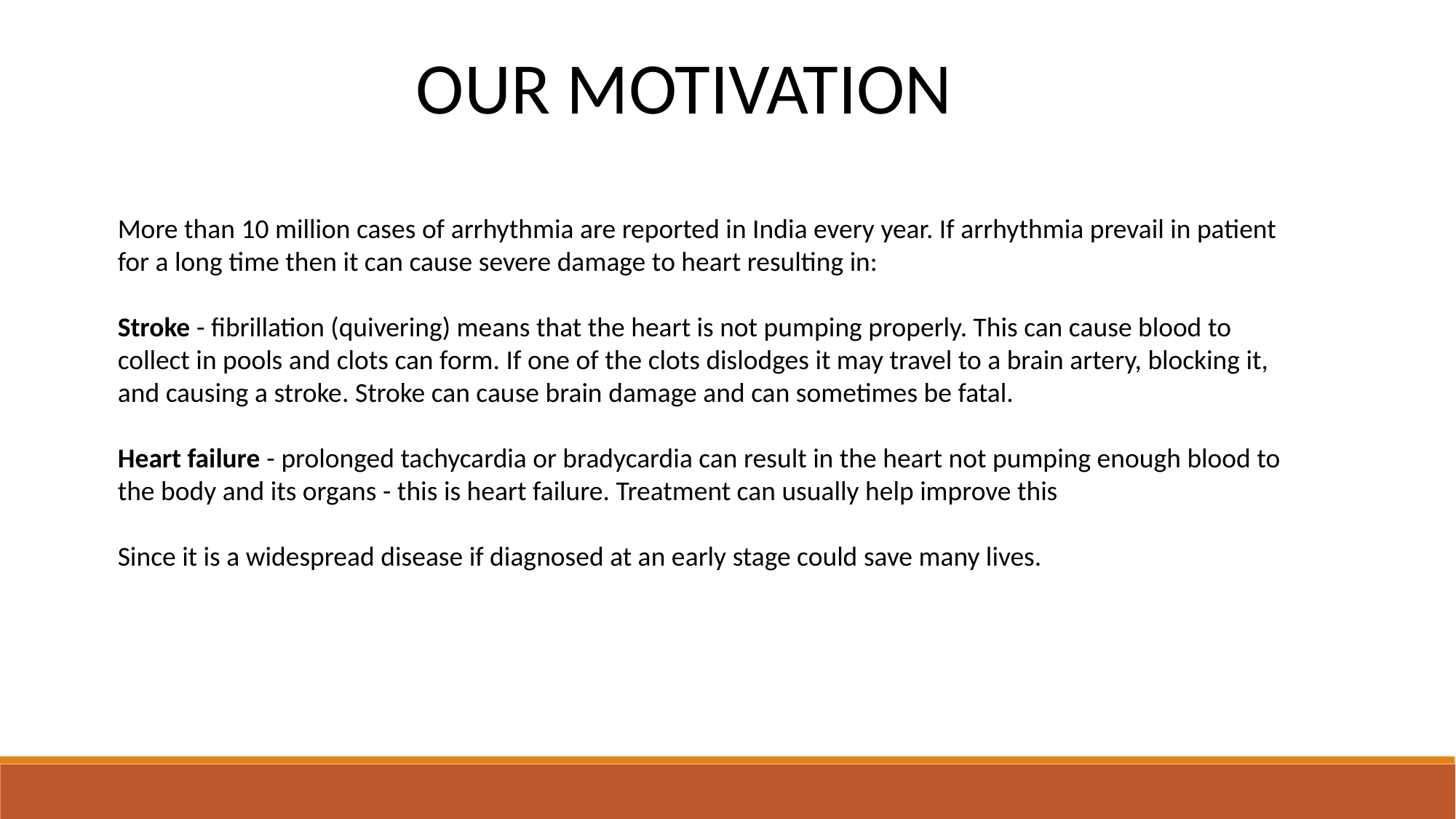

OUR MOTIVATION

More than 10 million cases of arrhythmia are reported in India every year. If arrhythmia prevail in patient for a long time then it can cause severe damage to heart resulting in:

Stroke - fibrillation (quivering) means that the heart is not pumping properly. This can cause blood to collect in pools and clots can form. If one of the clots dislodges it may travel to a brain artery, blocking it, and causing a stroke. Stroke can cause brain damage and can sometimes be fatal.

Heart failure - prolonged tachycardia or bradycardia can result in the heart not pumping enough blood to the body and its organs - this is heart failure. Treatment can usually help improve this

Since it is a widespread disease if diagnosed at an early stage could save many lives.